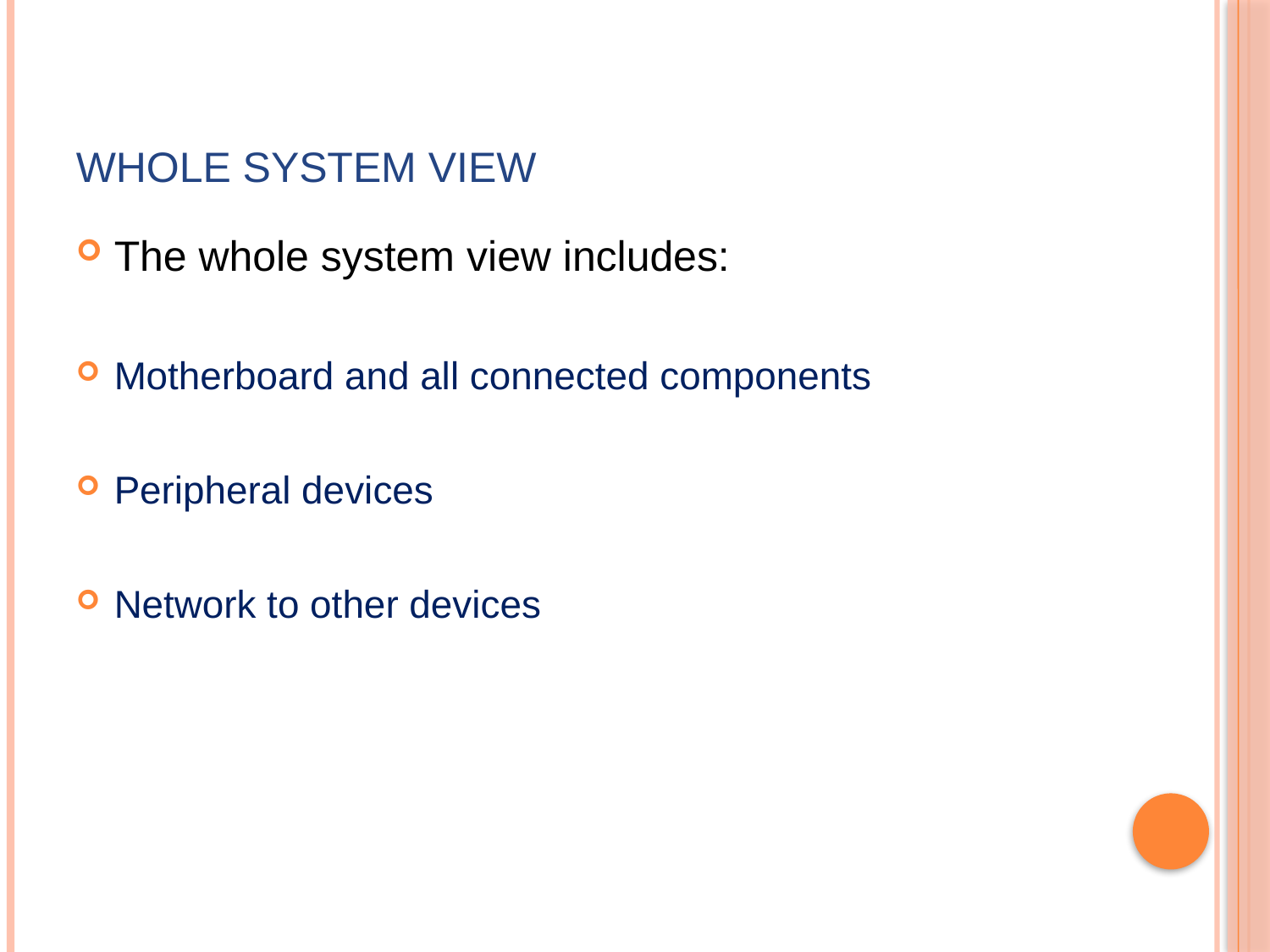

# Whole System View
The whole system view includes:

Motherboard and all connected components

Peripheral devices

Network to other devices